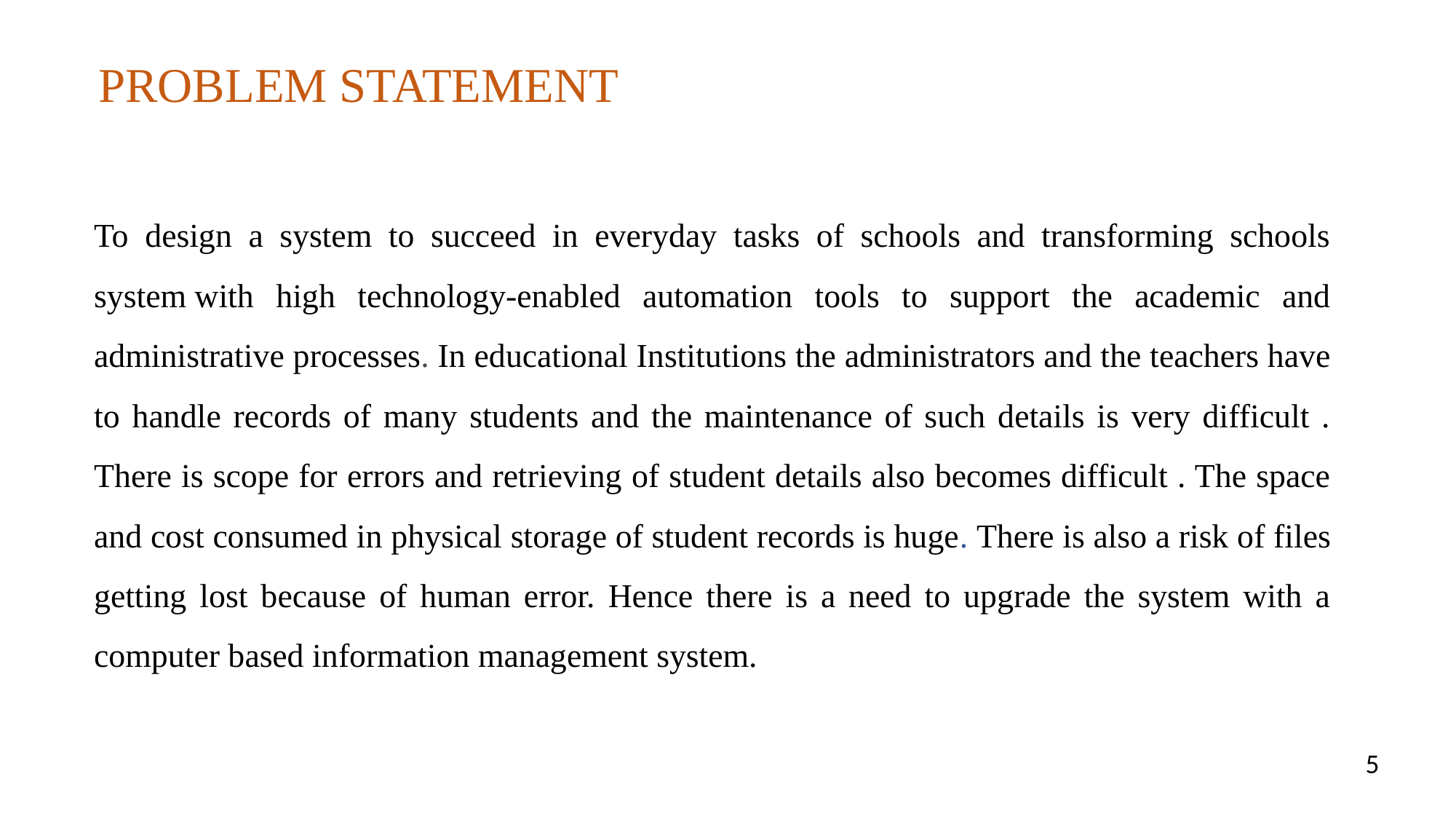

PROBLEM STATEMENT
To design a system to succeed in everyday tasks of schools and transforming schools system with high technology-enabled automation tools to support the academic and administrative processes. In educational Institutions the administrators and the teachers have to handle records of many students and the maintenance of such details is very difficult . There is scope for errors and retrieving of student details also becomes difficult . The space and cost consumed in physical storage of student records is huge. There is also a risk of files getting lost because of human error. Hence there is a need to upgrade the system with a computer based information management system.

5